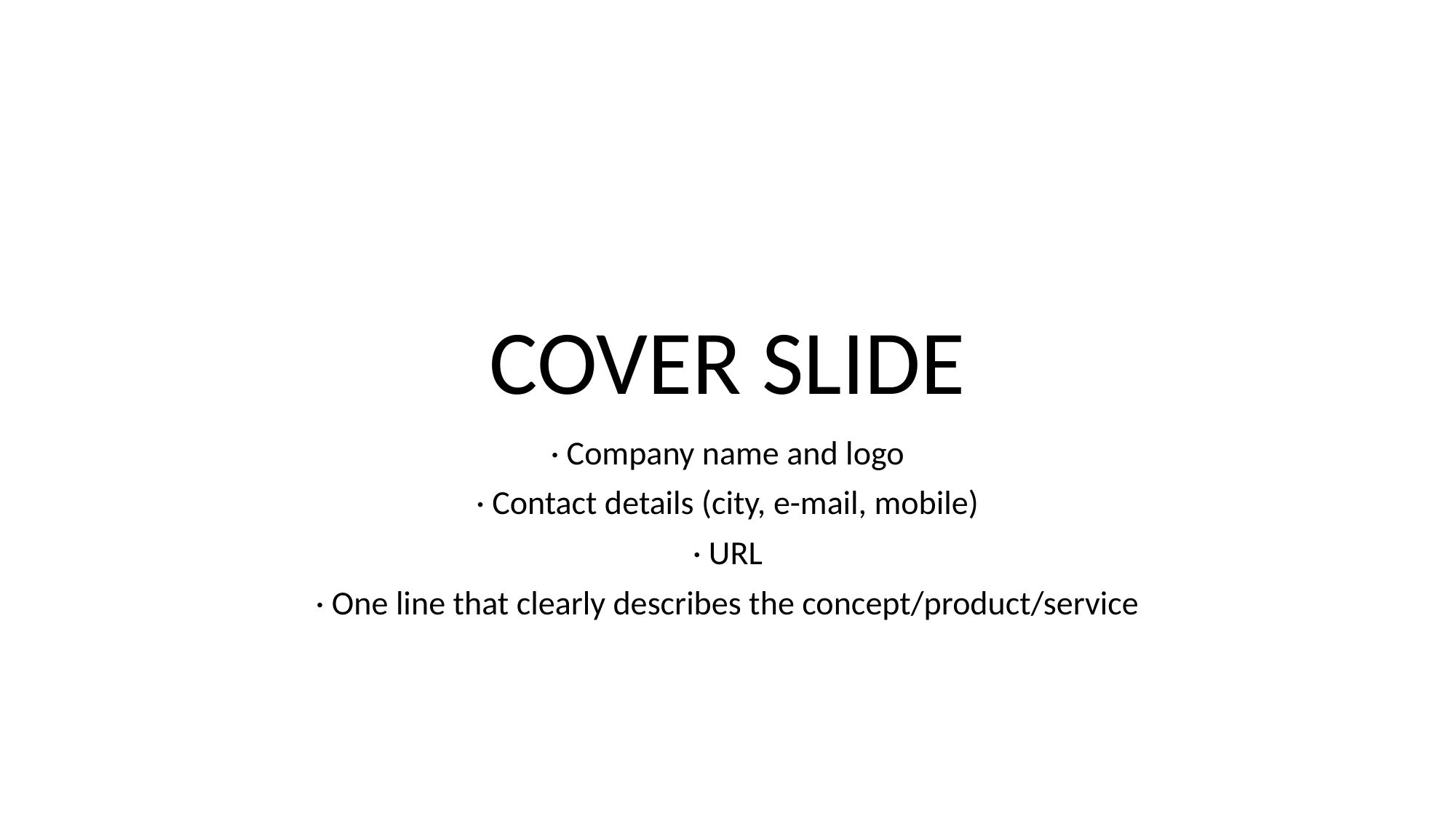

# COVER SLIDE
· Company name and logo
· Contact details (city, e-mail, mobile)
· URL
· One line that clearly describes the concept/product/service